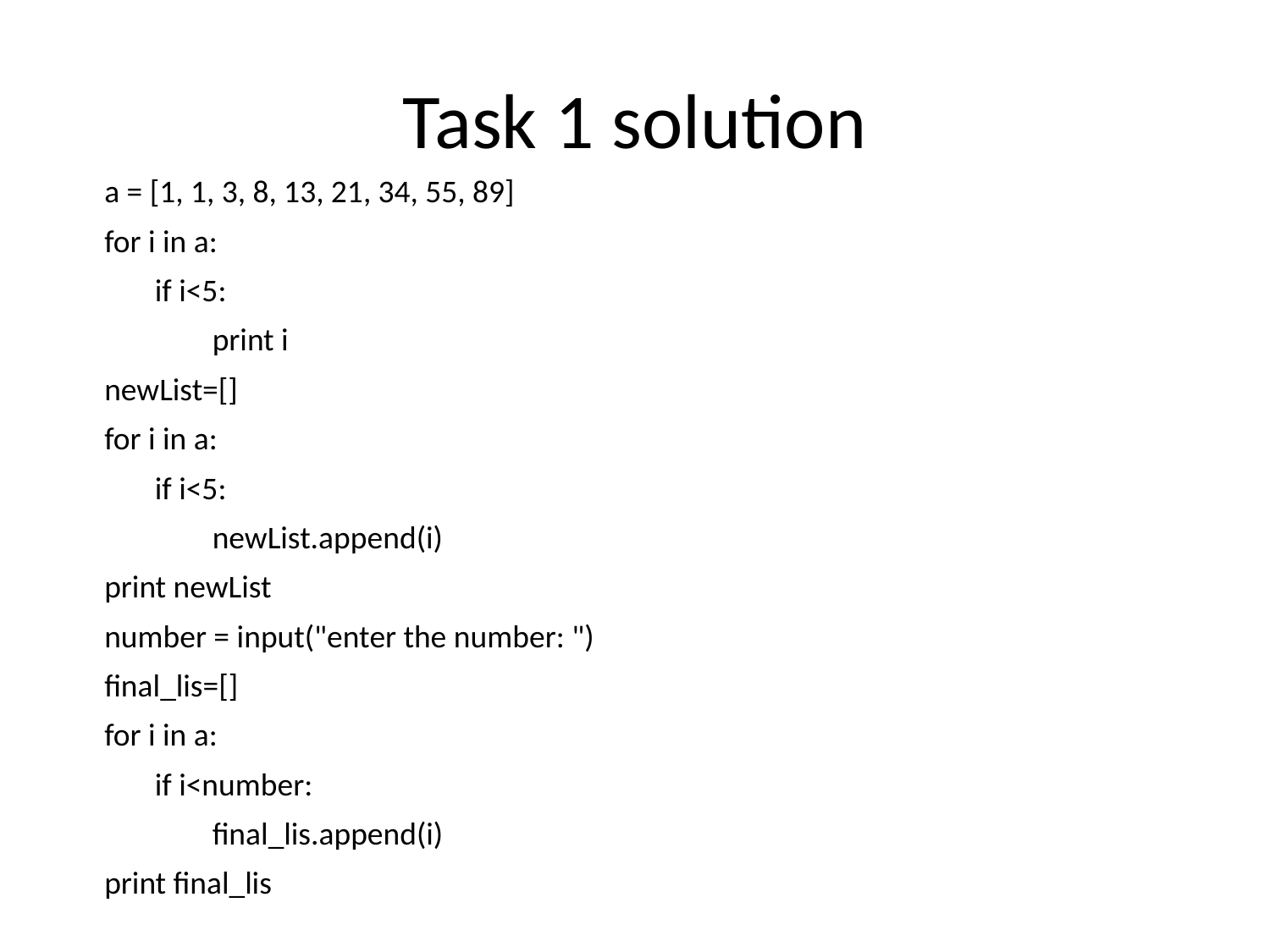

# Task 1 solution
a = [1, 1, 3, 8, 13, 21, 34, 55, 89]
for i in a:
       if i<5:
               print i
newList=[]
for i in a:
       if i<5:
               newList.append(i)
print newList
number = input("enter the number: ")
final_lis=[]
for i in a:
       if i<number:
               final_lis.append(i)
print final_lis